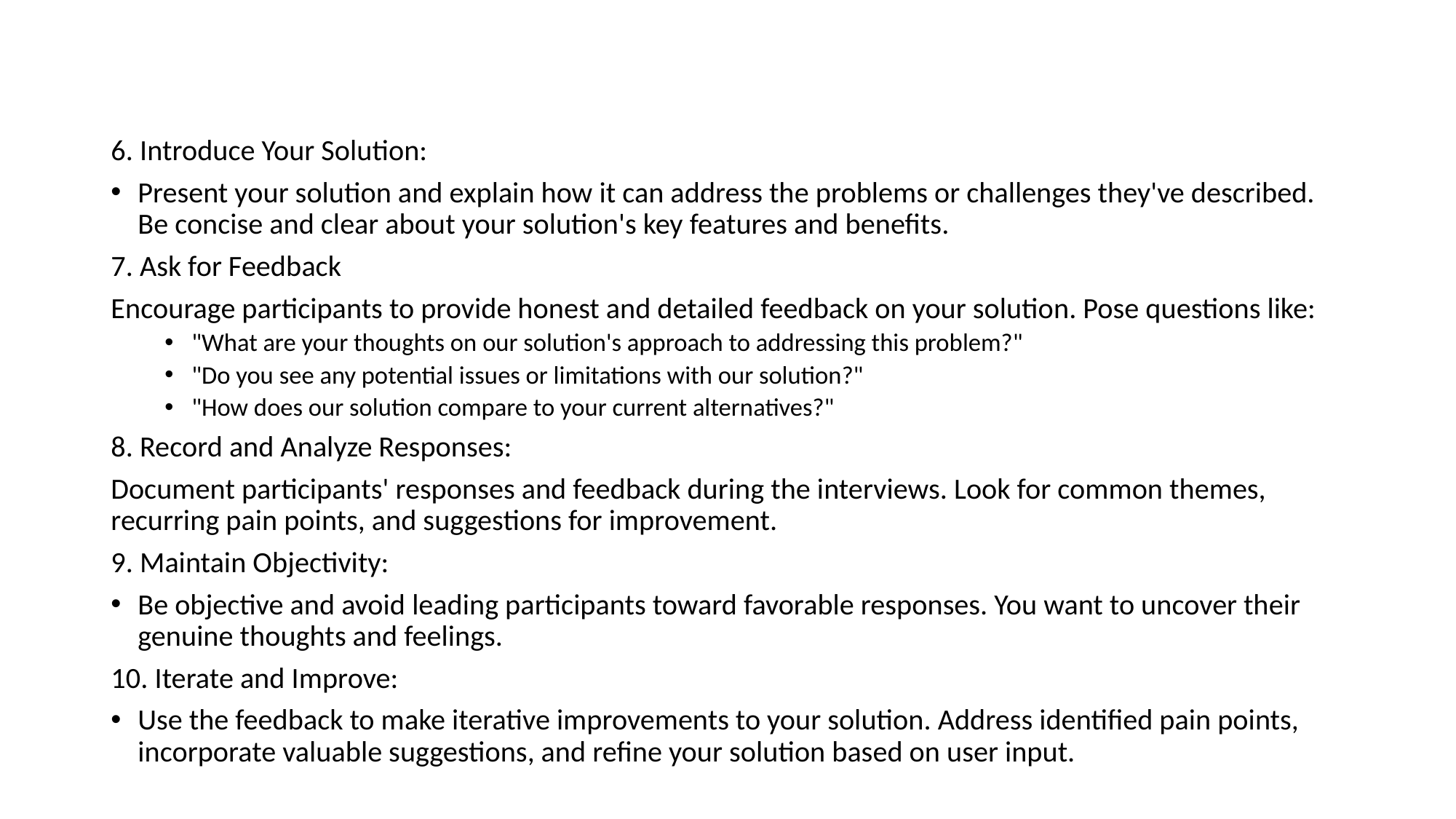

#
6. Introduce Your Solution:
Present your solution and explain how it can address the problems or challenges they've described. Be concise and clear about your solution's key features and benefits.
7. Ask for Feedback
Encourage participants to provide honest and detailed feedback on your solution. Pose questions like:
"What are your thoughts on our solution's approach to addressing this problem?"
"Do you see any potential issues or limitations with our solution?"
"How does our solution compare to your current alternatives?"
8. Record and Analyze Responses:
Document participants' responses and feedback during the interviews. Look for common themes, recurring pain points, and suggestions for improvement.
9. Maintain Objectivity:
Be objective and avoid leading participants toward favorable responses. You want to uncover their genuine thoughts and feelings.
10. Iterate and Improve:
Use the feedback to make iterative improvements to your solution. Address identified pain points, incorporate valuable suggestions, and refine your solution based on user input.